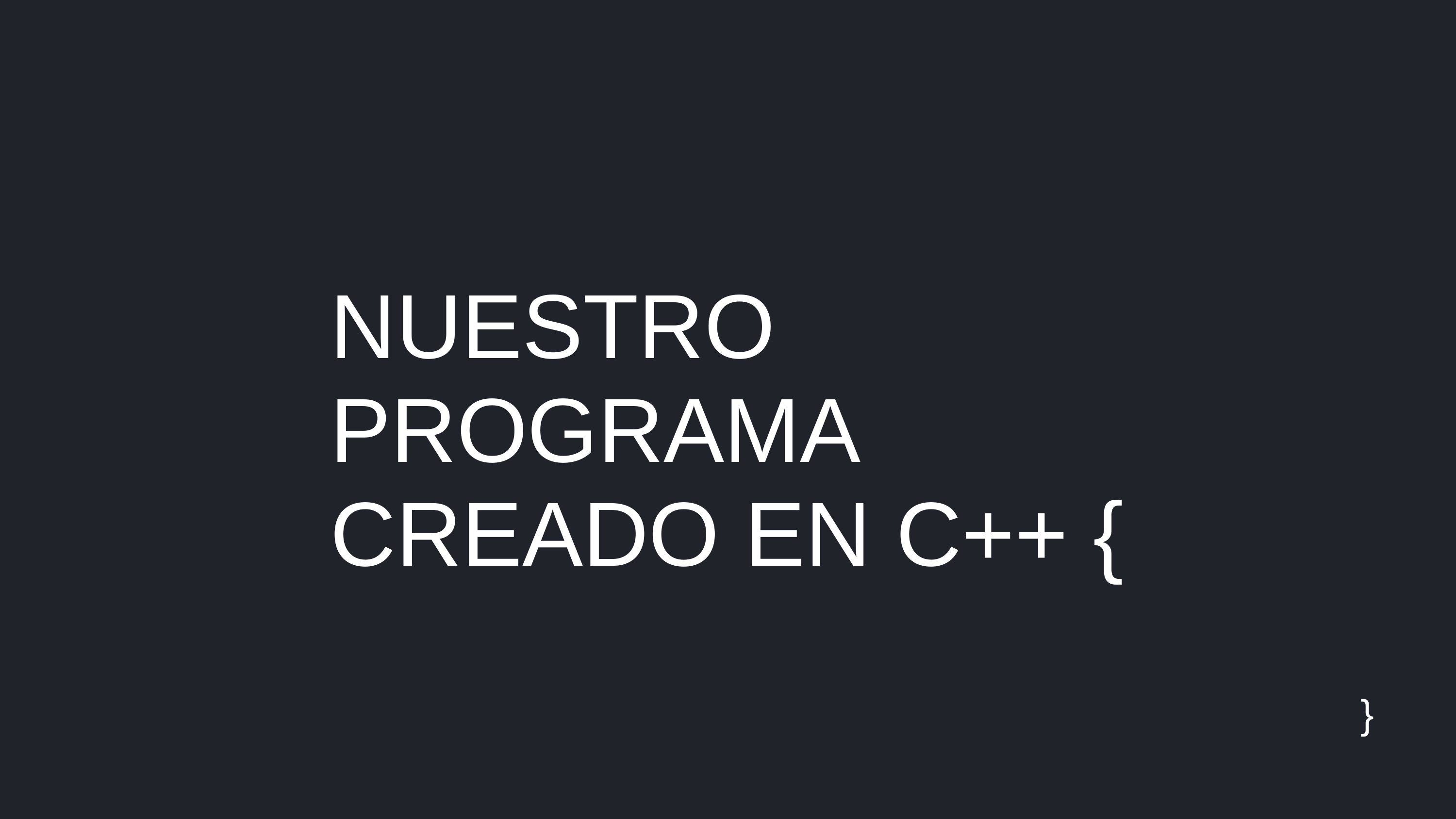

NUESTRO
PROGRAMA CREADO EN C++ {
}